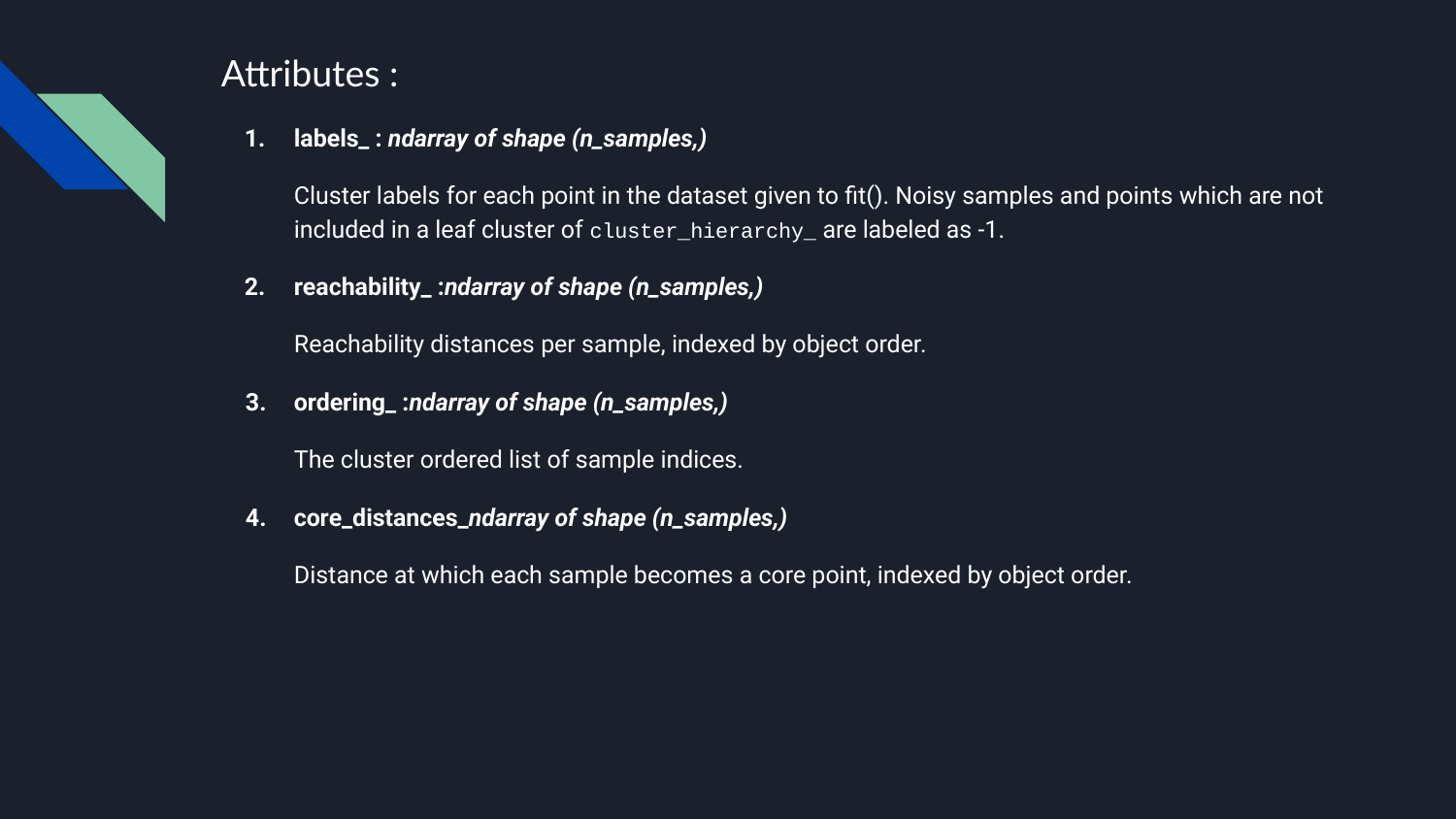

Attributes :
labels_ : ndarray of shape (n_samples,)
Cluster labels for each point in the dataset given to fit(). Noisy samples and points which are not included in a leaf cluster of cluster_hierarchy_ are labeled as -1.
reachability_ :ndarray of shape (n_samples,)
Reachability distances per sample, indexed by object order.
ordering_ :ndarray of shape (n_samples,)
The cluster ordered list of sample indices.
core_distances_ndarray of shape (n_samples,)
Distance at which each sample becomes a core point, indexed by object order.